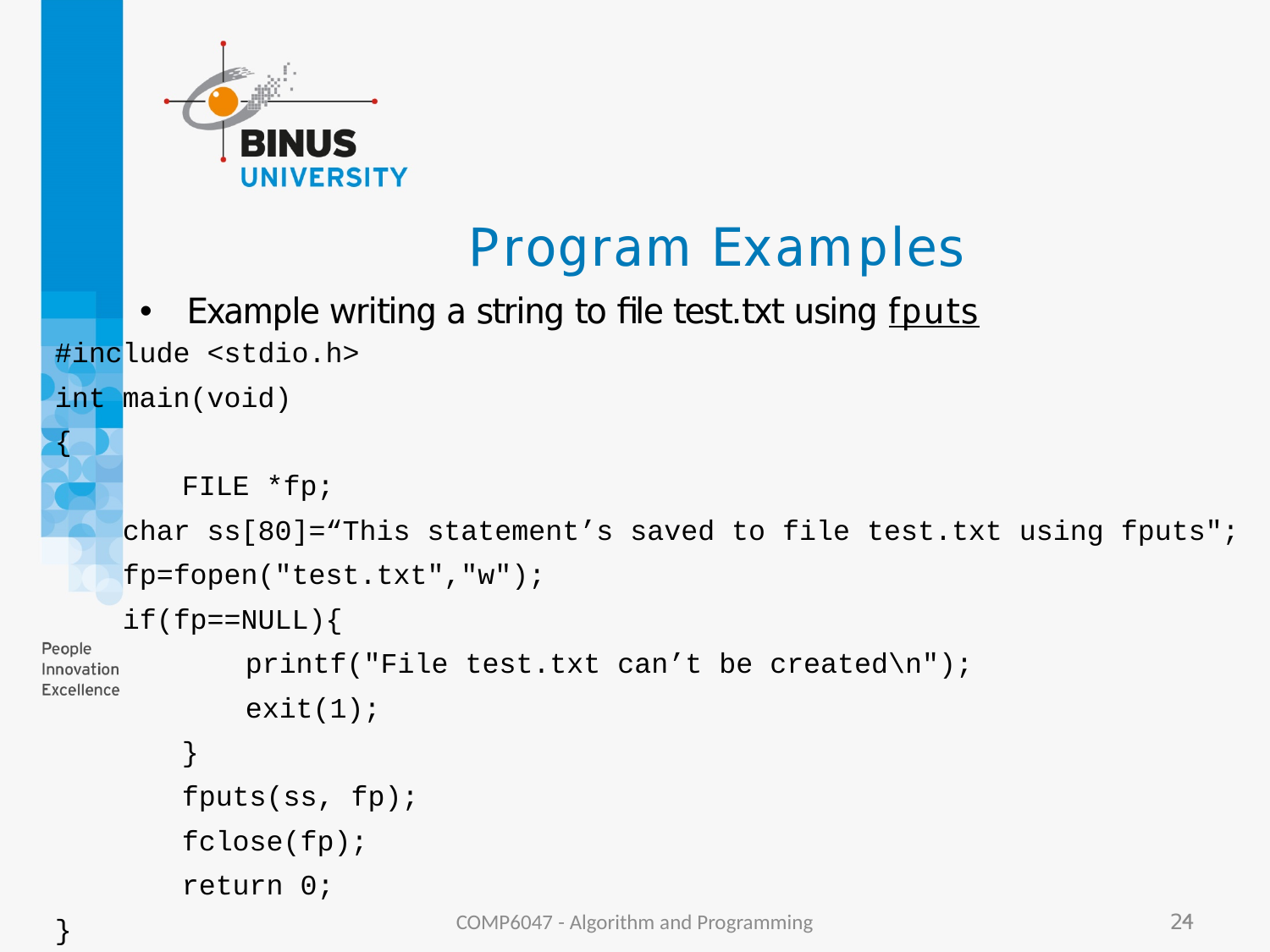

# Program Examples
Example writing a string to file test.txt using fputs
#include <stdio.h>
int main(void)
{
		FILE *fp;
    char ss[80]=“This statement’s saved to file test.txt using fputs";
    fp=fopen("test.txt","w");
    if(fp==NULL){
			printf("File test.txt can’t be created\n");
			exit(1);
		}
		fputs(ss, fp);
		fclose(fp);
		return 0;
}
COMP6047 - Algorithm and Programming
24